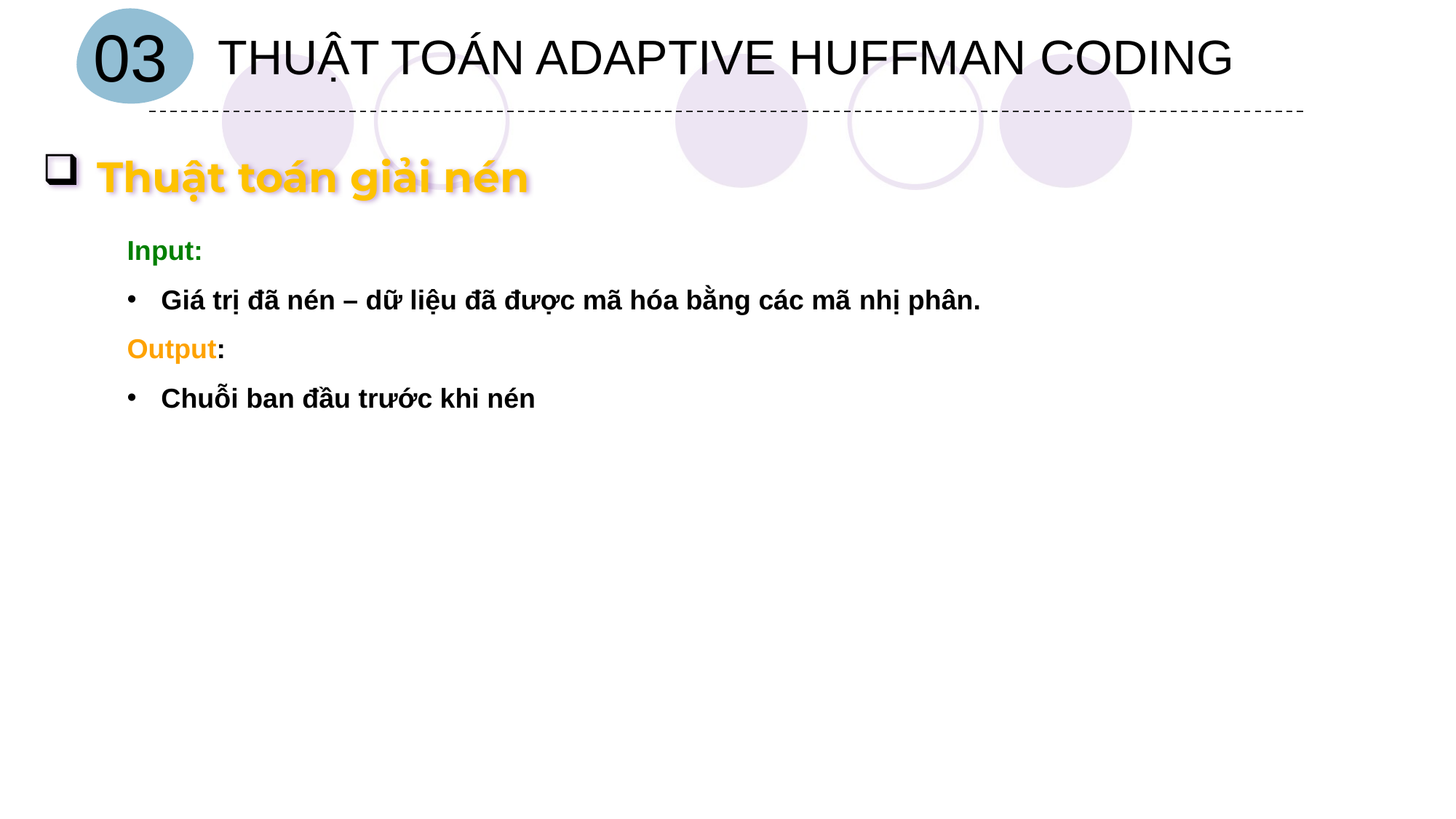

03
THUẬT TOÁN ADAPTIVE HUFFMAN CODING
Thuật toán giải nén
Input:
Giá trị đã nén – dữ liệu đã được mã hóa bằng các mã nhị phân.
Output:
Chuỗi ban đầu trước khi nén